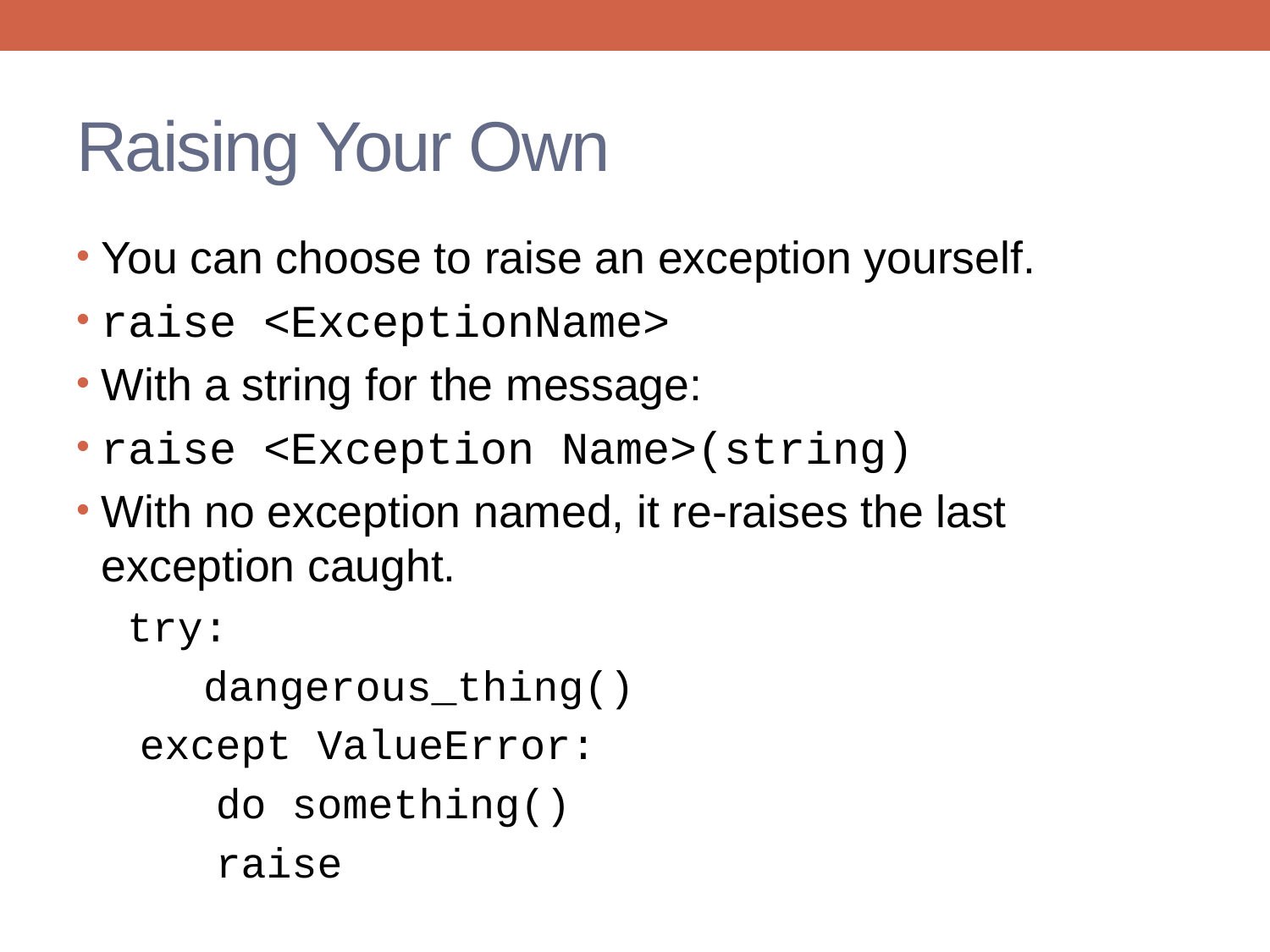

# Raising Your Own
You can choose to raise an exception yourself.
raise <ExceptionName>
With a string for the message:
raise <Exception Name>(string)
With no exception named, it re-raises the last exception caught.
  try:
     dangerous_thing()
 except ValueError:
    do something()
    raise